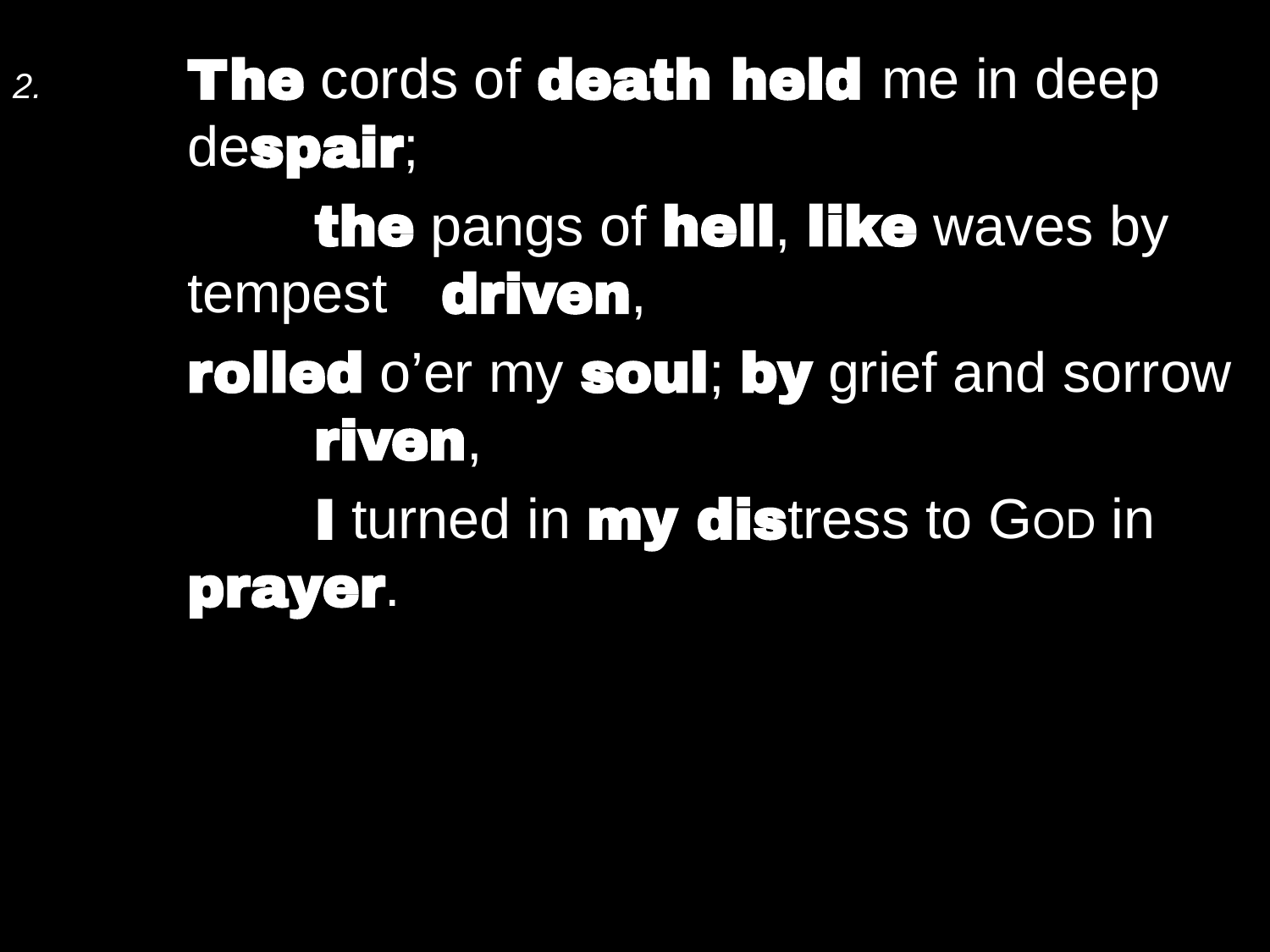

2.	The cords of death held me in deep 	despair;
		the pangs of hell, like waves by tempest 	driven,
	rolled o’er my soul; by grief and sorrow 	riven,
		I turned in my distress to God in prayer.